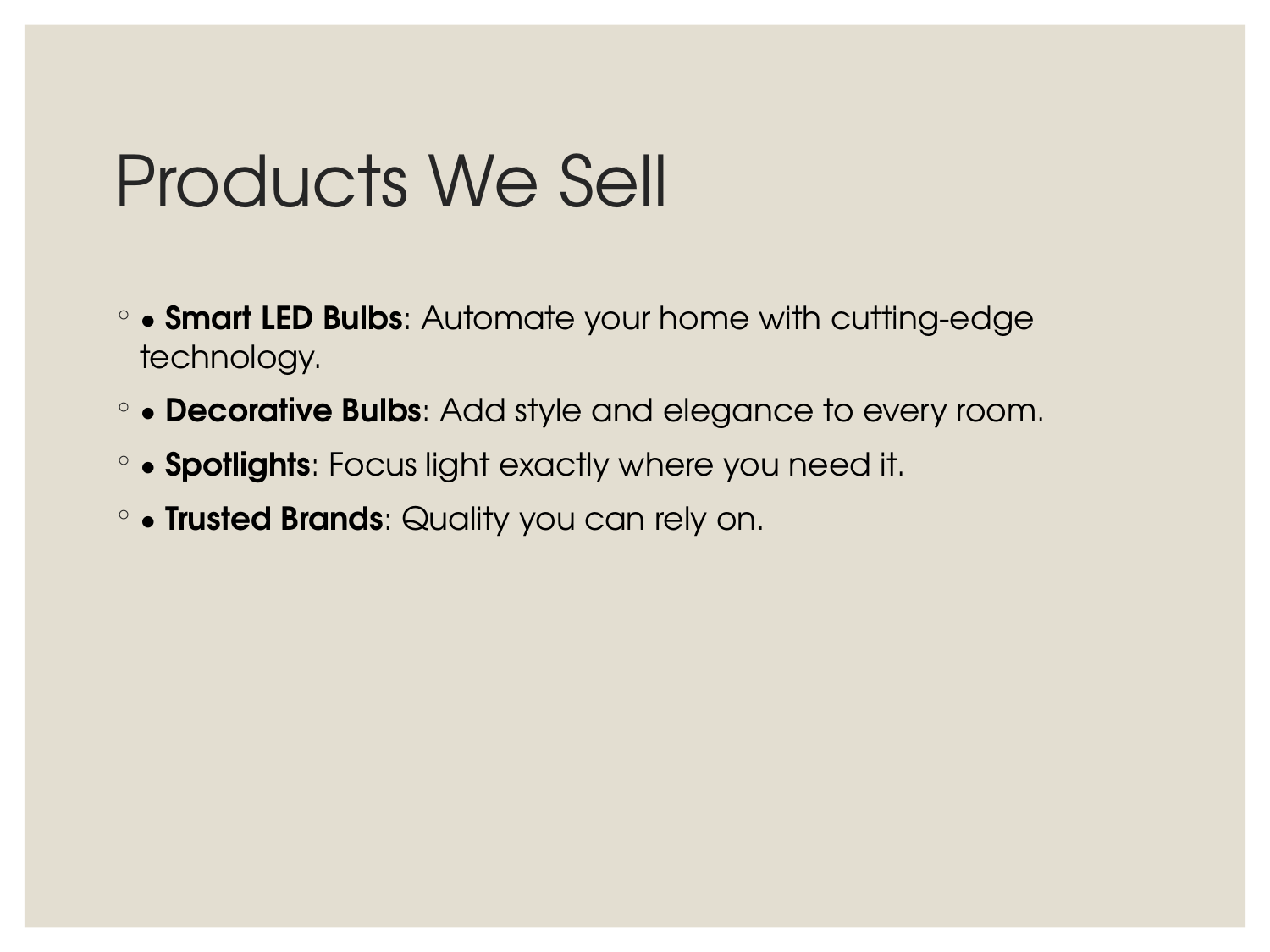

# Products We Sell
• Smart LED Bulbs: Automate your home with cutting-edge technology.
• Decorative Bulbs: Add style and elegance to every room.
• Spotlights: Focus light exactly where you need it.
• Trusted Brands: Quality you can rely on.